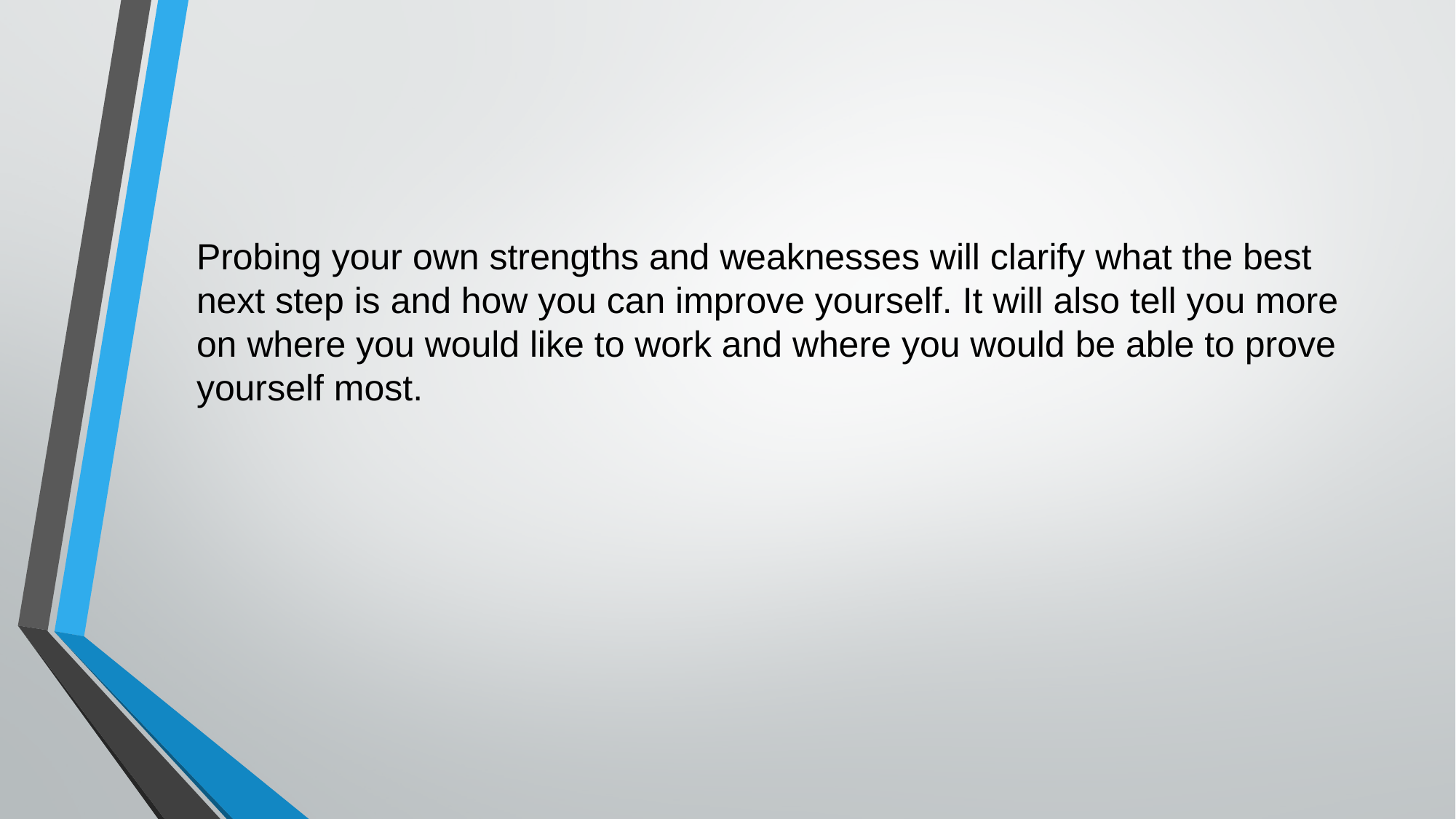

Probing your own strengths and weaknesses will clarify what the best next step is and how you can improve yourself. It will also tell you more on where you would like to work and where you would be able to prove yourself most.